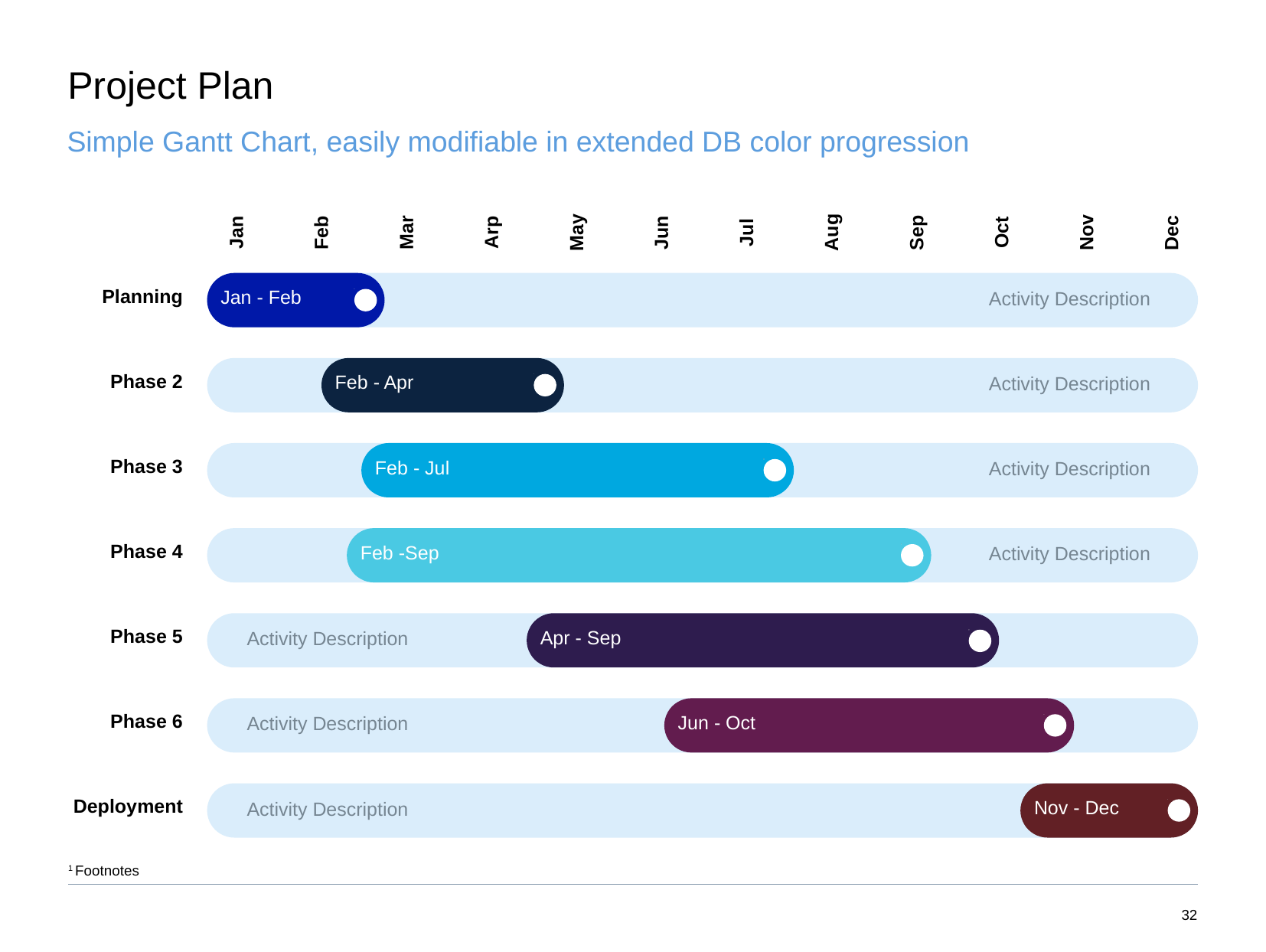

# Project Plan
Simple Gantt Chart, easily modifiable in extended DB color progression
Jan
Feb
Mar
Arp
May
Jun
Jul
Aug
Sep
Oct
Nov
Dec

Planning
Jan - Feb
Activity Description

Phase 2
Feb - Apr
Activity Description

Phase 3
Feb - Jul
Activity Description

Phase 4
Feb -Sep
Activity Description

Phase 5
Apr - Sep
Activity Description

Phase 6
Jun - Oct
Activity Description

Deployment
Nov - Dec
Activity Description

1 Footnotes

32